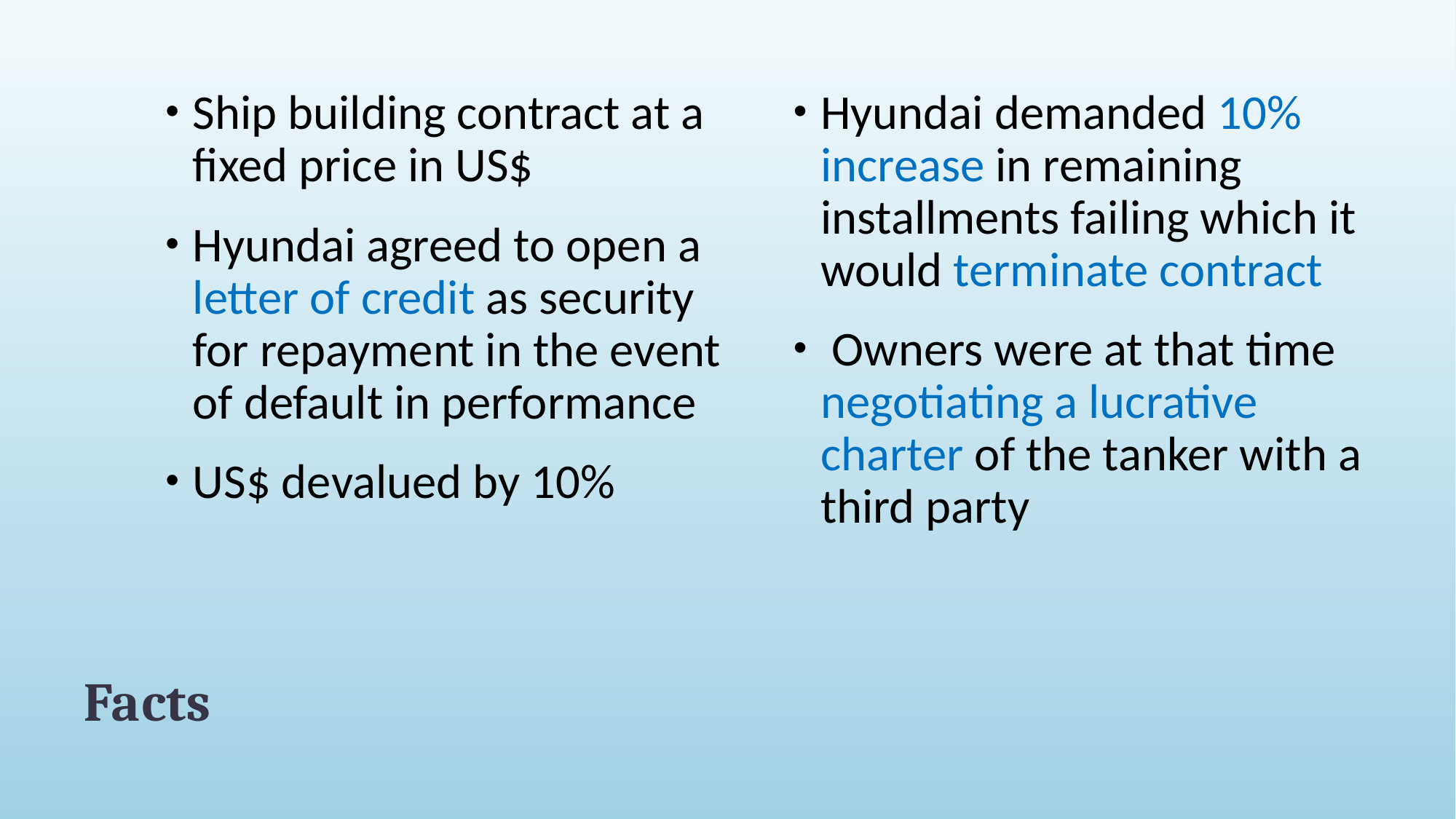

Ship building contract at a fixed price in US$
Hyundai agreed to open a letter of credit as security for repayment in the event of default in performance
US$ devalued by 10%
Hyundai demanded 10% increase in remaining installments failing which it would terminate contract
 Owners were at that time negotiating a lucrative charter of the tanker with a third party

# Facts